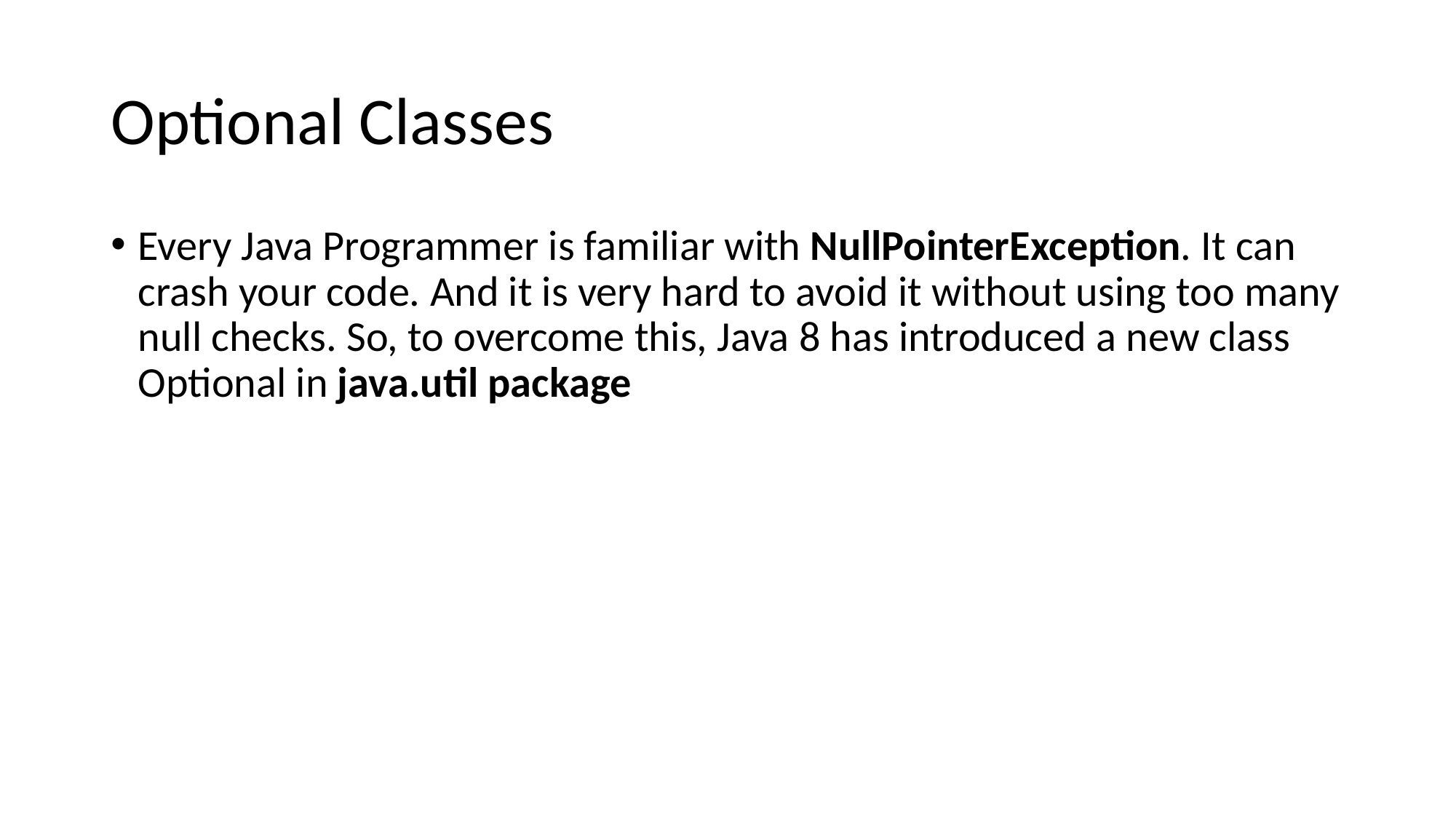

# Optional Classes
Every Java Programmer is familiar with NullPointerException. It can crash your code. And it is very hard to avoid it without using too many null checks. So, to overcome this, Java 8 has introduced a new class Optional in java.util package